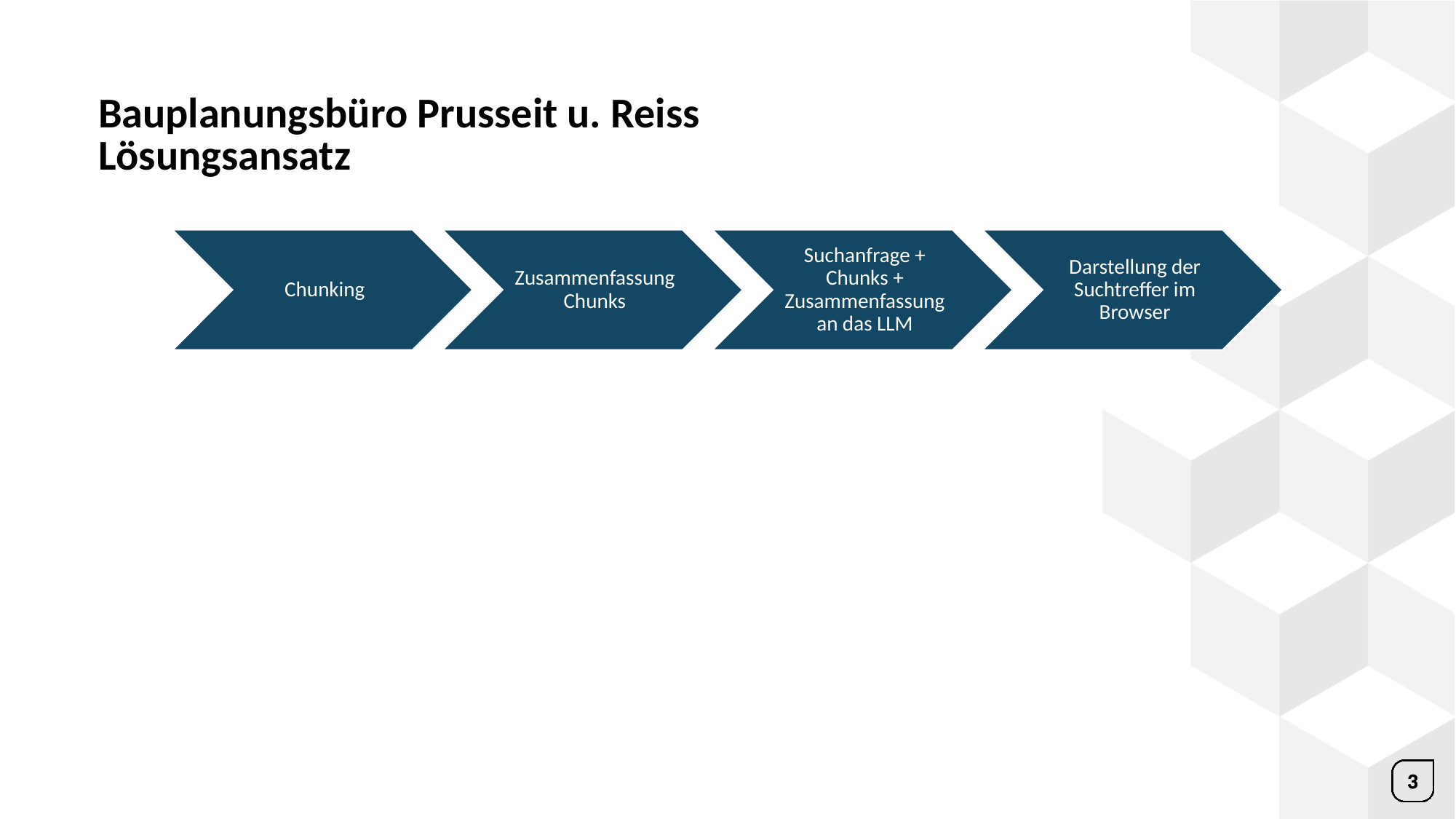

Chunking
Zusammenfassung Chunks
Suchanfrage + Chunks + Zusammenfassung an das LLM
Darstellung der Suchtreffer im Browser
# Bauplanungsbüro Prusseit u. Reiss Lösungsansatz